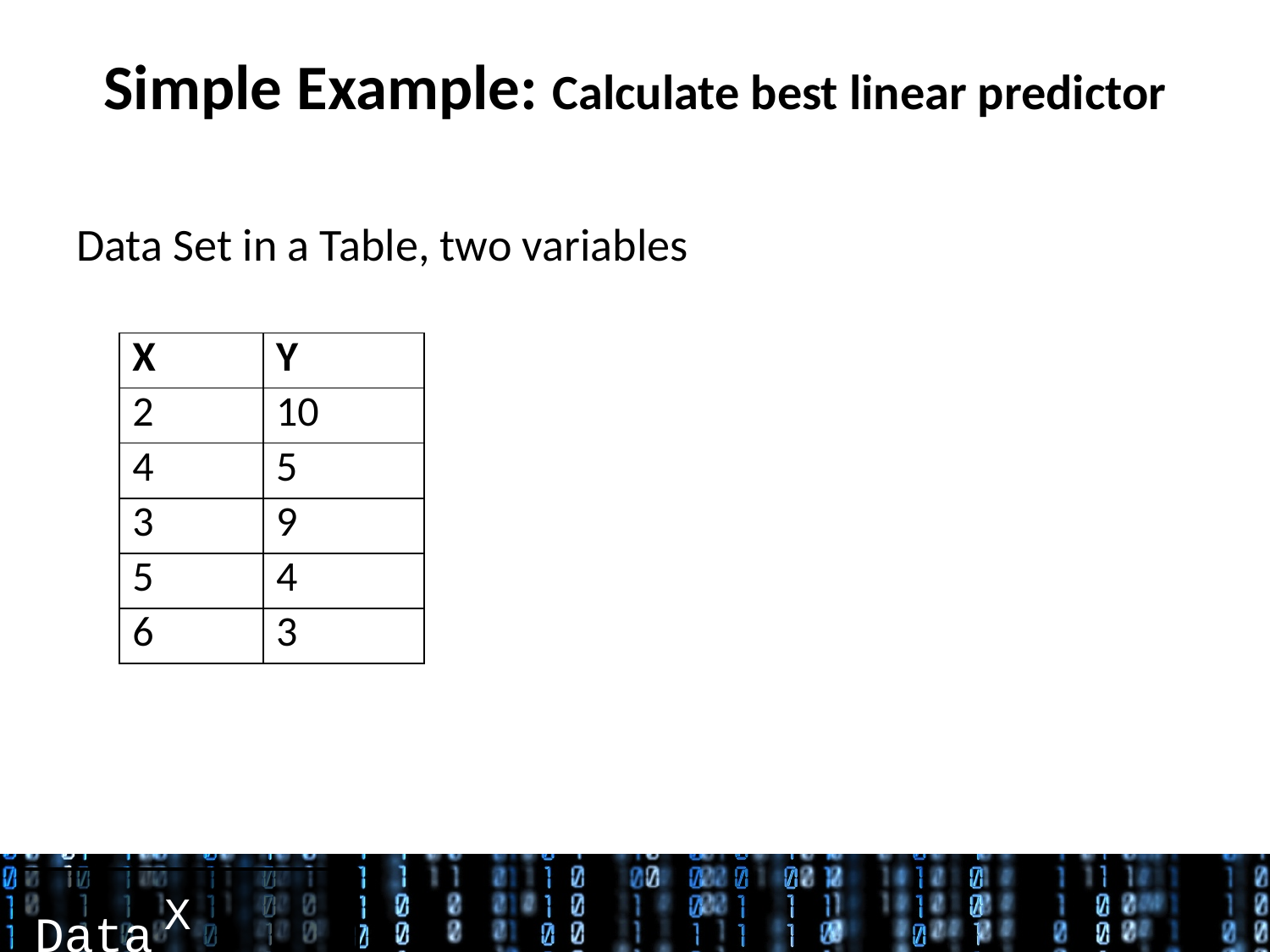

# Simple Example: Calculate best linear predictor
Data Set in a Table, two variables

| X | Y |
| --- | --- |
| 2 | 10 |
| 4 | 5 |
| 3 | 9 |
| 5 | 4 |
| 6 | 3 |